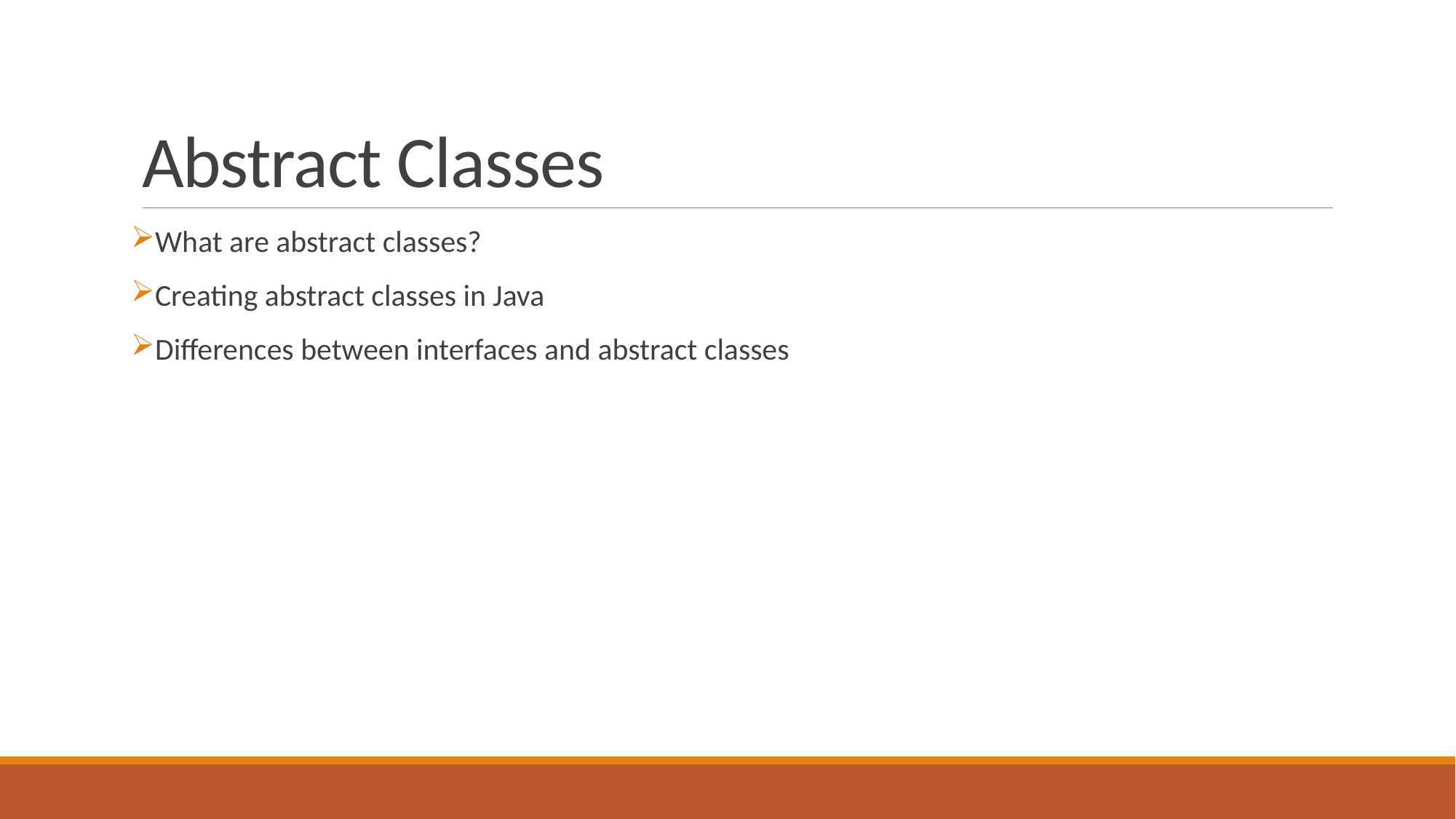

# Abstract Classes
What are abstract classes?
Creating abstract classes in Java
Differences between interfaces and abstract classes